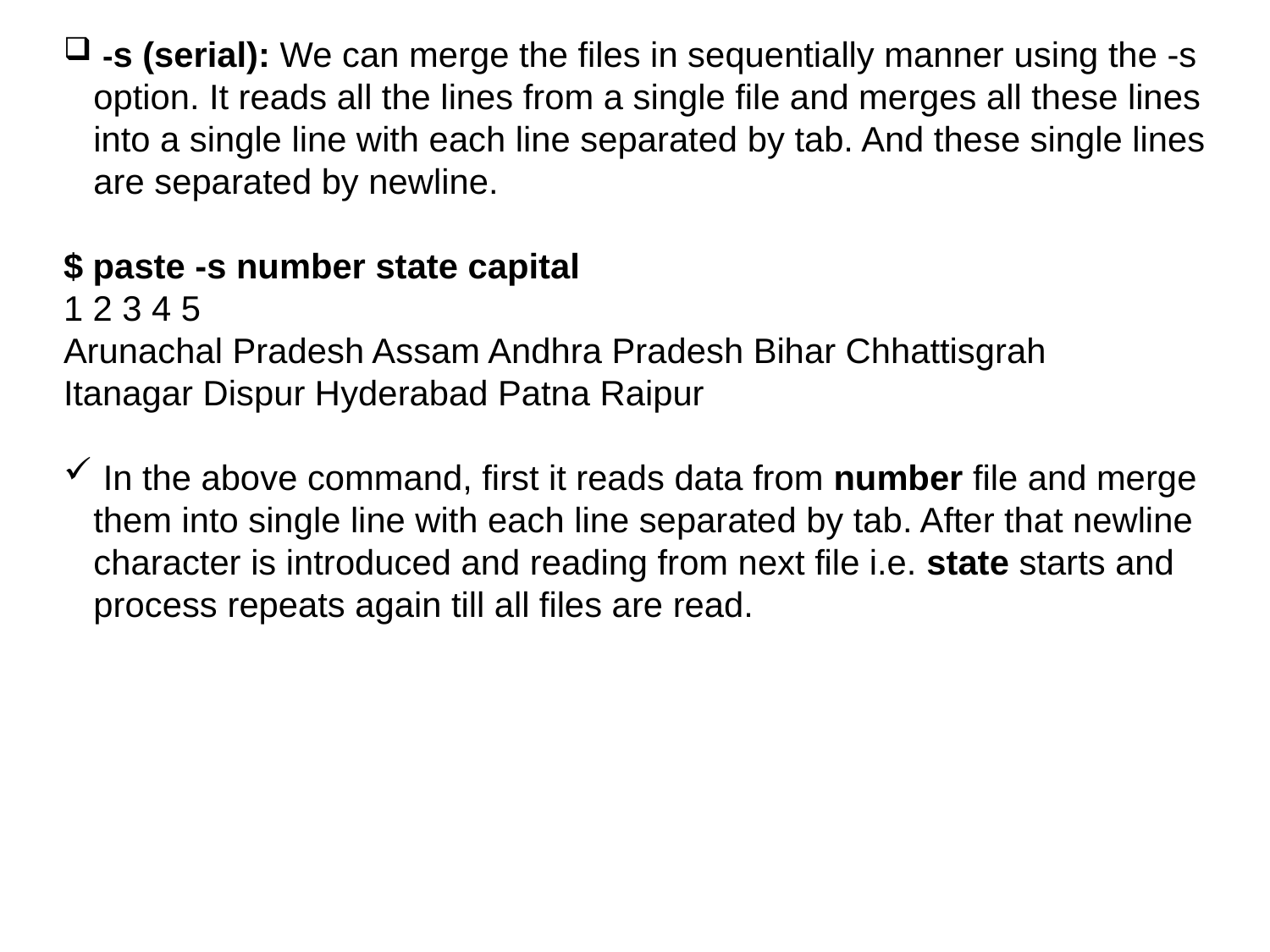

# -s (serial): We can merge the files in sequentially manner using the -s option. It reads all the lines from a single file and merges all these lines into a single line with each line separated by tab. And these single lines are separated by newline.

$ paste -s number state capital
1 2 3 4 5
Arunachal Pradesh Assam Andhra Pradesh Bihar Chhattisgrah
Itanagar Dispur Hyderabad Patna Raipur

 In the above command, first it reads data from number file and merge them into single line with each line separated by tab. After that newline character is introduced and reading from next file i.e. state starts and process repeats again till all files are read.